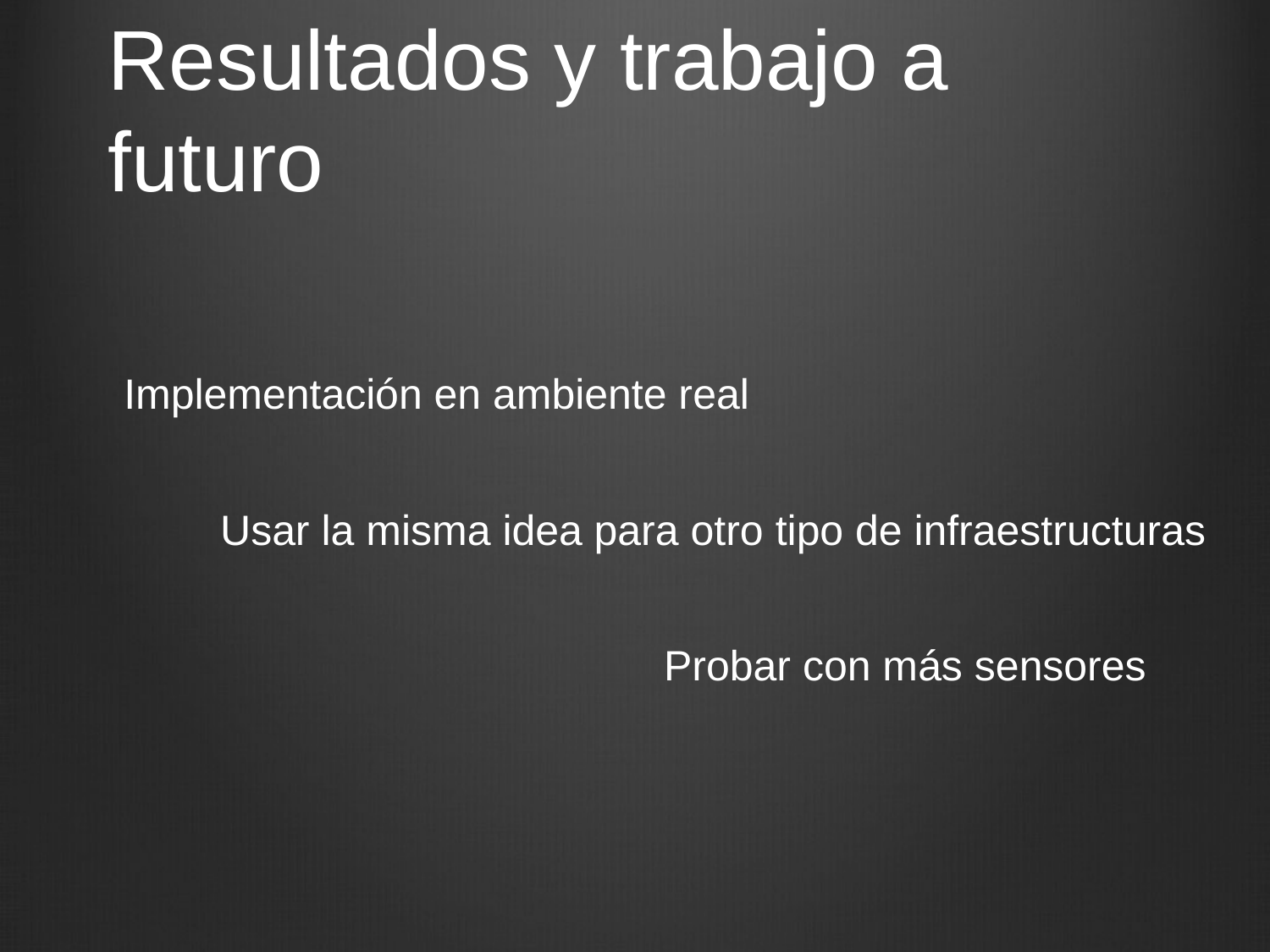

# Resultados y trabajo a futuro
Implementación en ambiente real
Usar la misma idea para otro tipo de infraestructuras
Probar con más sensores